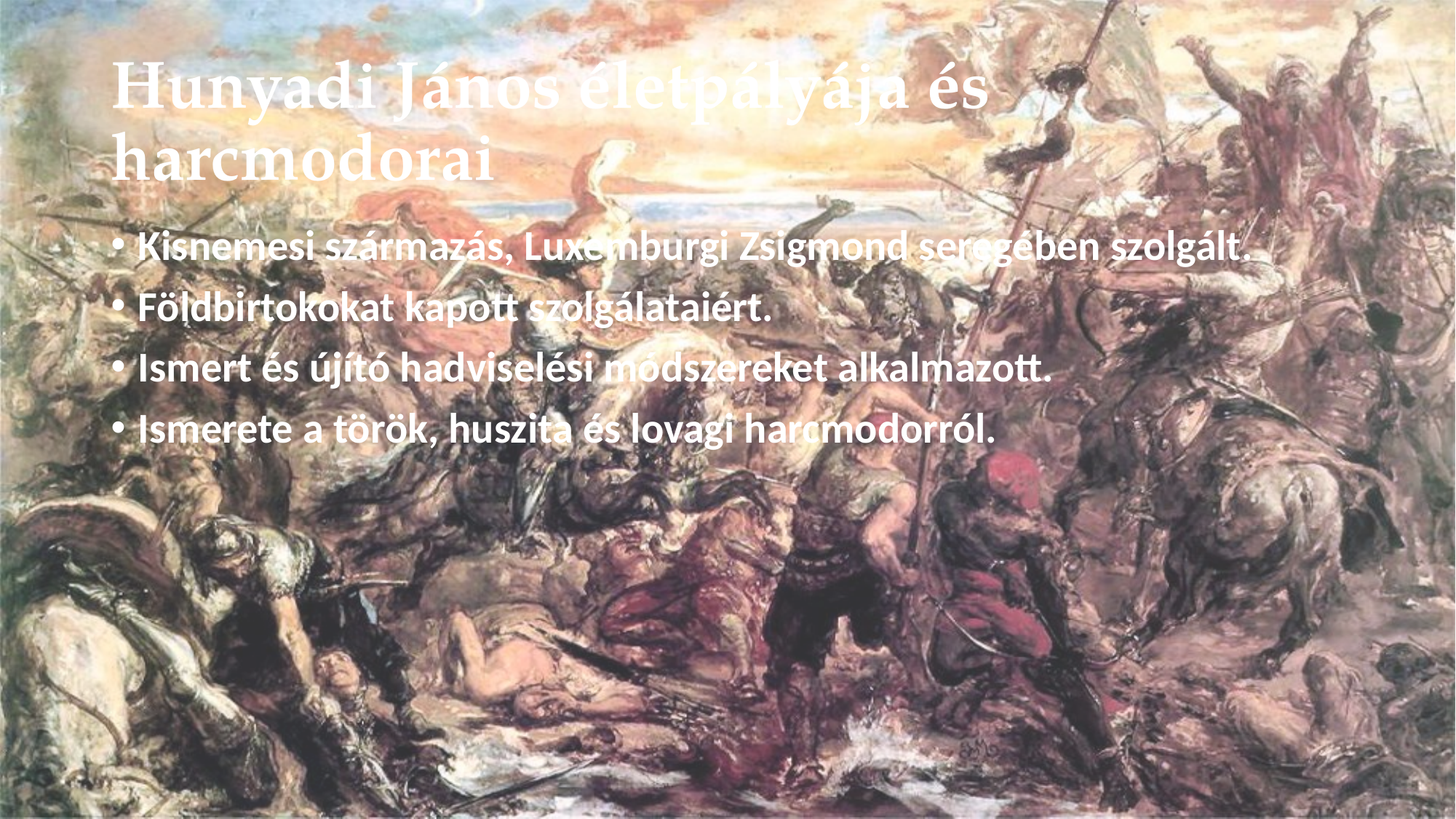

# Hunyadi János életpályája és harcmodorai
Kisnemesi származás, Luxemburgi Zsigmond seregében szolgált.
Földbirtokokat kapott szolgálataiért.
Ismert és újító hadviselési módszereket alkalmazott.
Ismerete a török, huszita és lovagi harcmodorról.